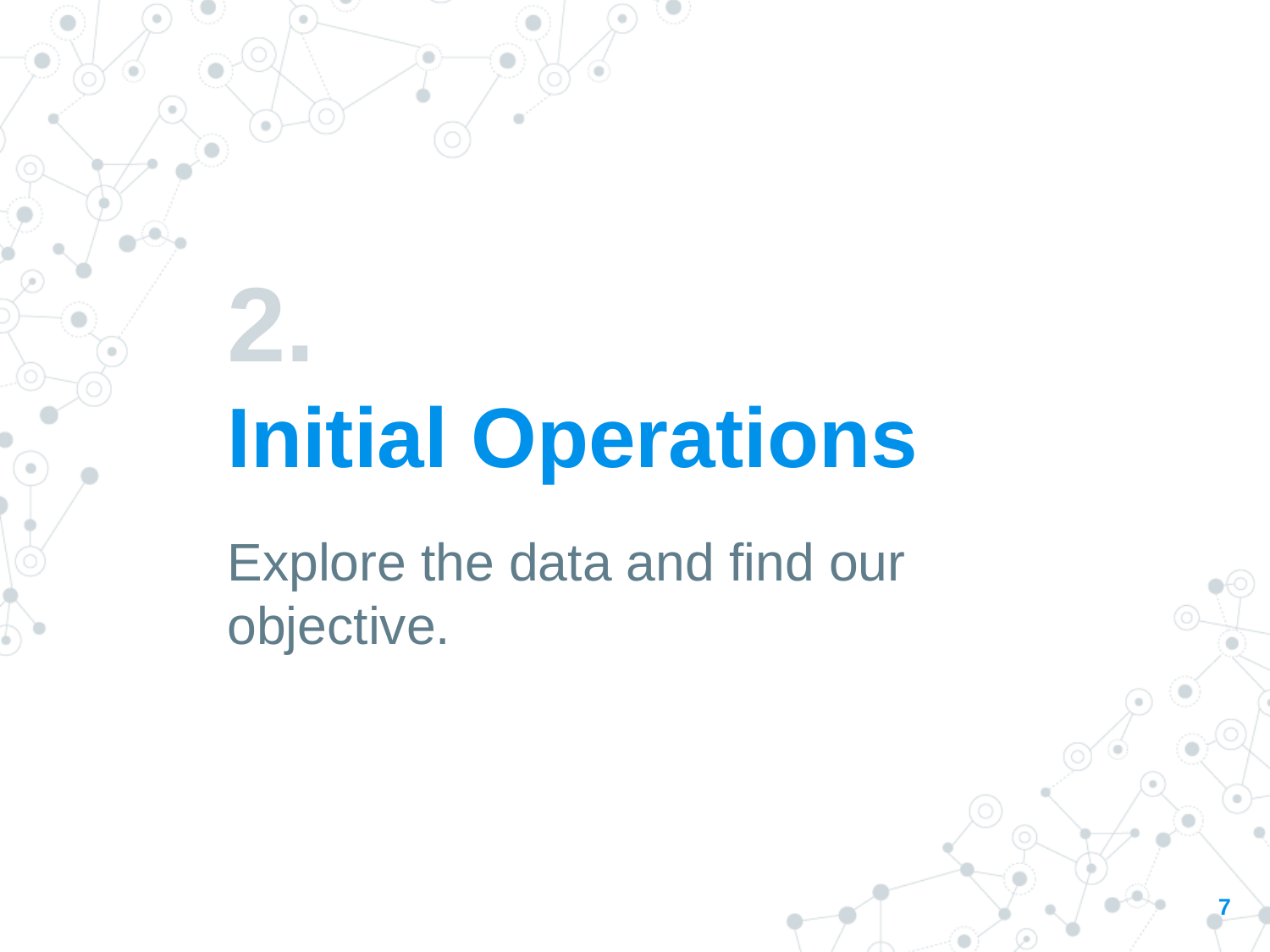

# 2.
Initial Operations
Explore the data and find our objective.
7